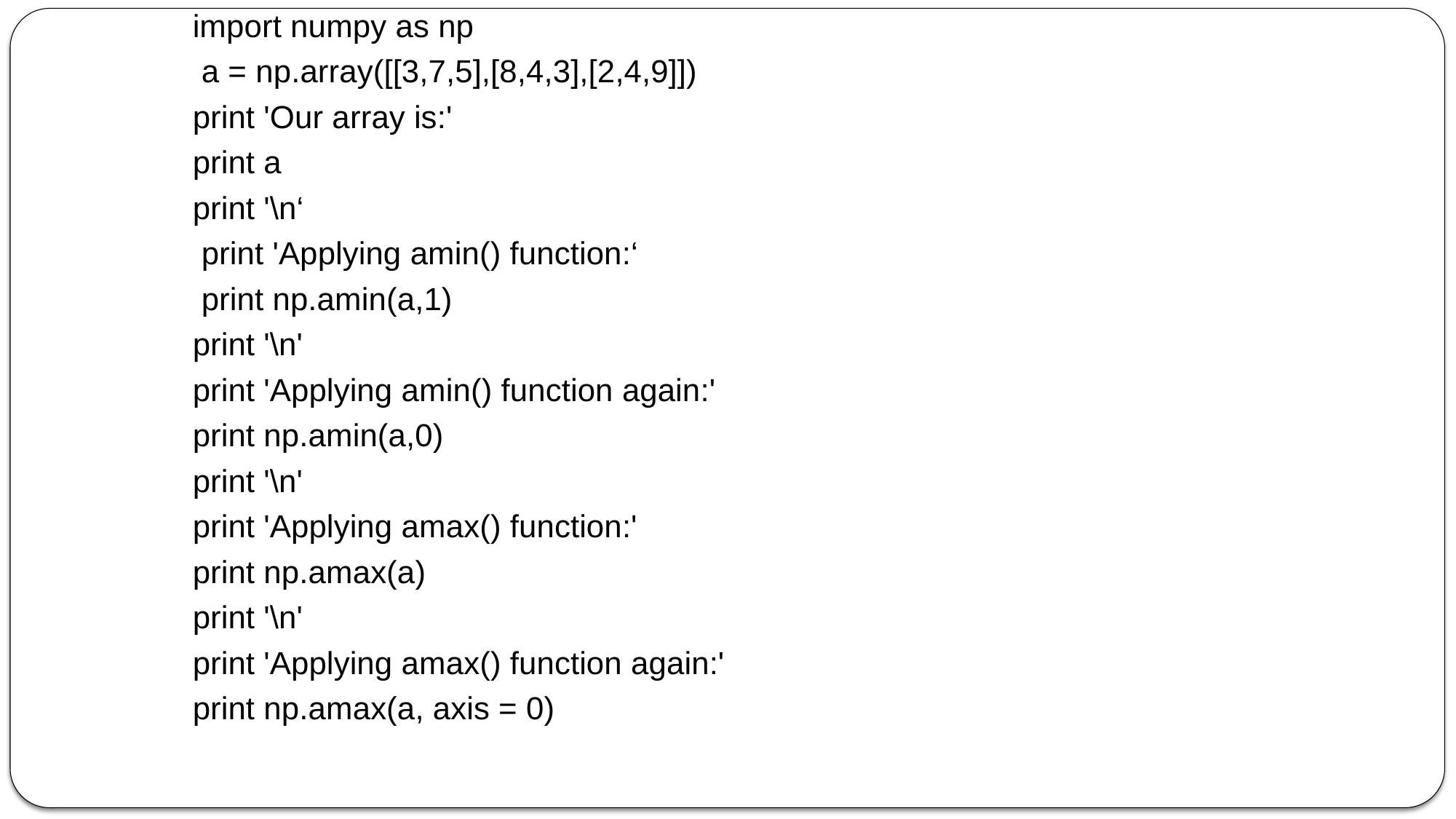

import numpy as np
 a = np.array([[3,7,5],[8,4,3],[2,4,9]])
print 'Our array is:'
print a
print '\n‘
 print 'Applying amin() function:‘
 print np.amin(a,1)
print '\n'
print 'Applying amin() function again:'
print np.amin(a,0)
print '\n'
print 'Applying amax() function:'
print np.amax(a)
print '\n'
print 'Applying amax() function again:'
print np.amax(a, axis = 0)